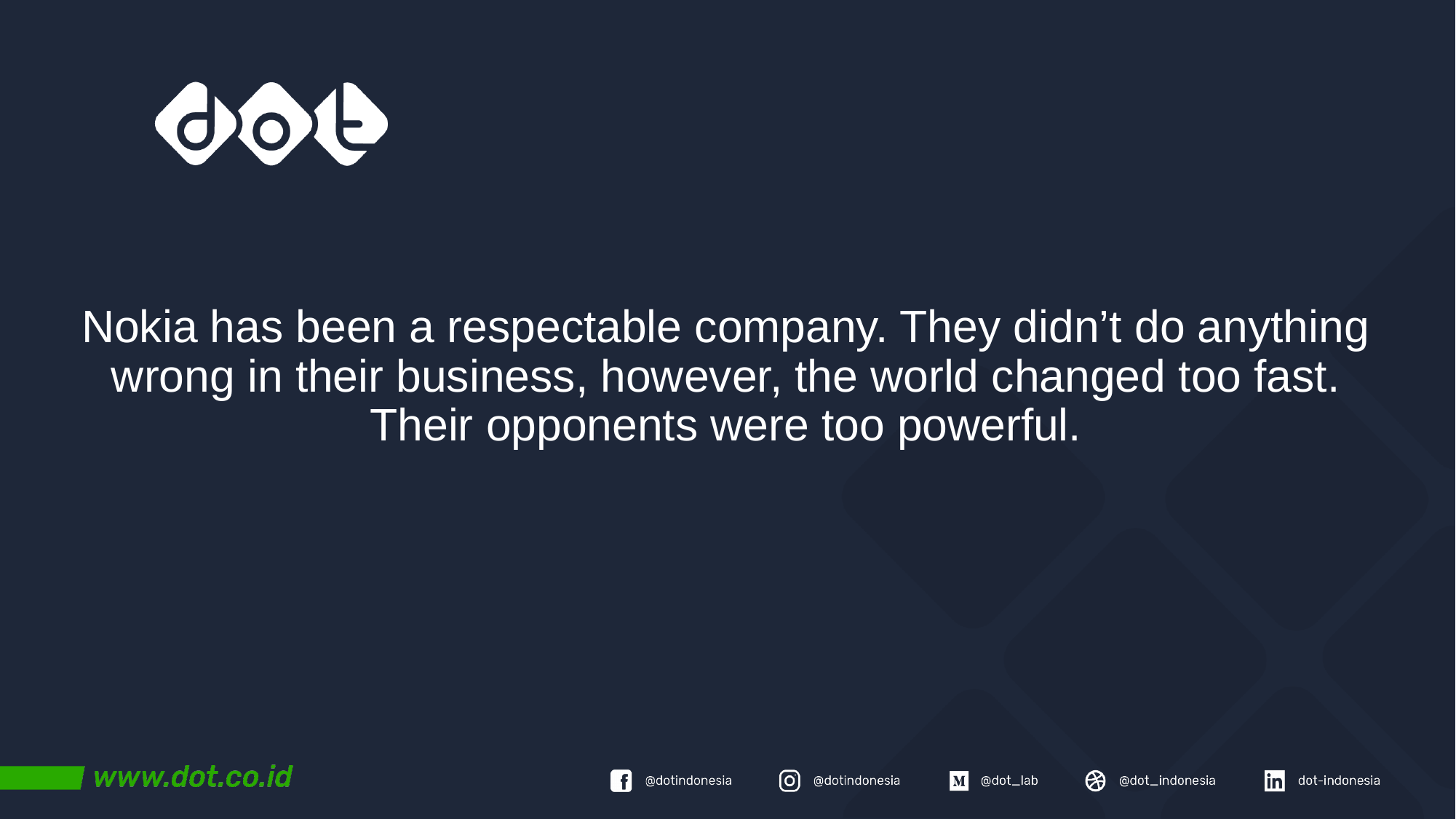

Nokia has been a respectable company. They didn’t do anything wrong in their business, however, the world changed too fast. Their opponents were too powerful.